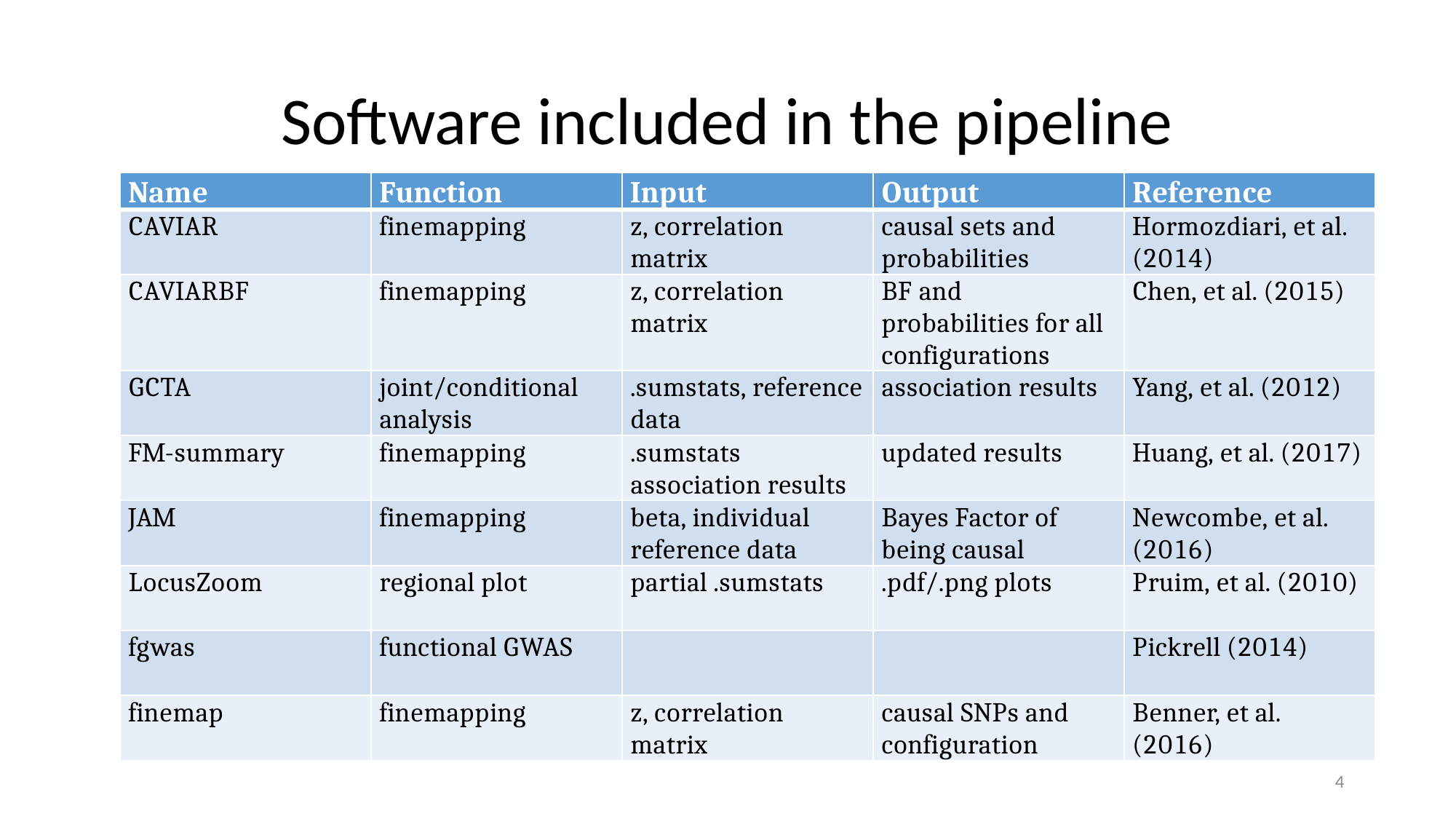

# Software included in the pipeline
| Name | Function | Input | Output | Reference |
| --- | --- | --- | --- | --- |
| CAVIAR | finemapping | z, correlation matrix | causal sets and probabilities | Hormozdiari, et al. (2014) |
| CAVIARBF | finemapping | z, correlation matrix | BF and probabilities for all configurations | Chen, et al. (2015) |
| GCTA | joint/conditional analysis | .sumstats, reference data | association results | Yang, et al. (2012) |
| FM-summary | finemapping | .sumstats association results | updated results | Huang, et al. (2017) |
| JAM | finemapping | beta, individual reference data | Bayes Factor of being causal | Newcombe, et al. (2016) |
| LocusZoom | regional plot | partial .sumstats | .pdf/.png plots | Pruim, et al. (2010) |
| fgwas | functional GWAS |  |  | Pickrell (2014) |
| finemap | finemapping | z, correlation matrix | causal SNPs and configuration | Benner, et al. (2016) |
4